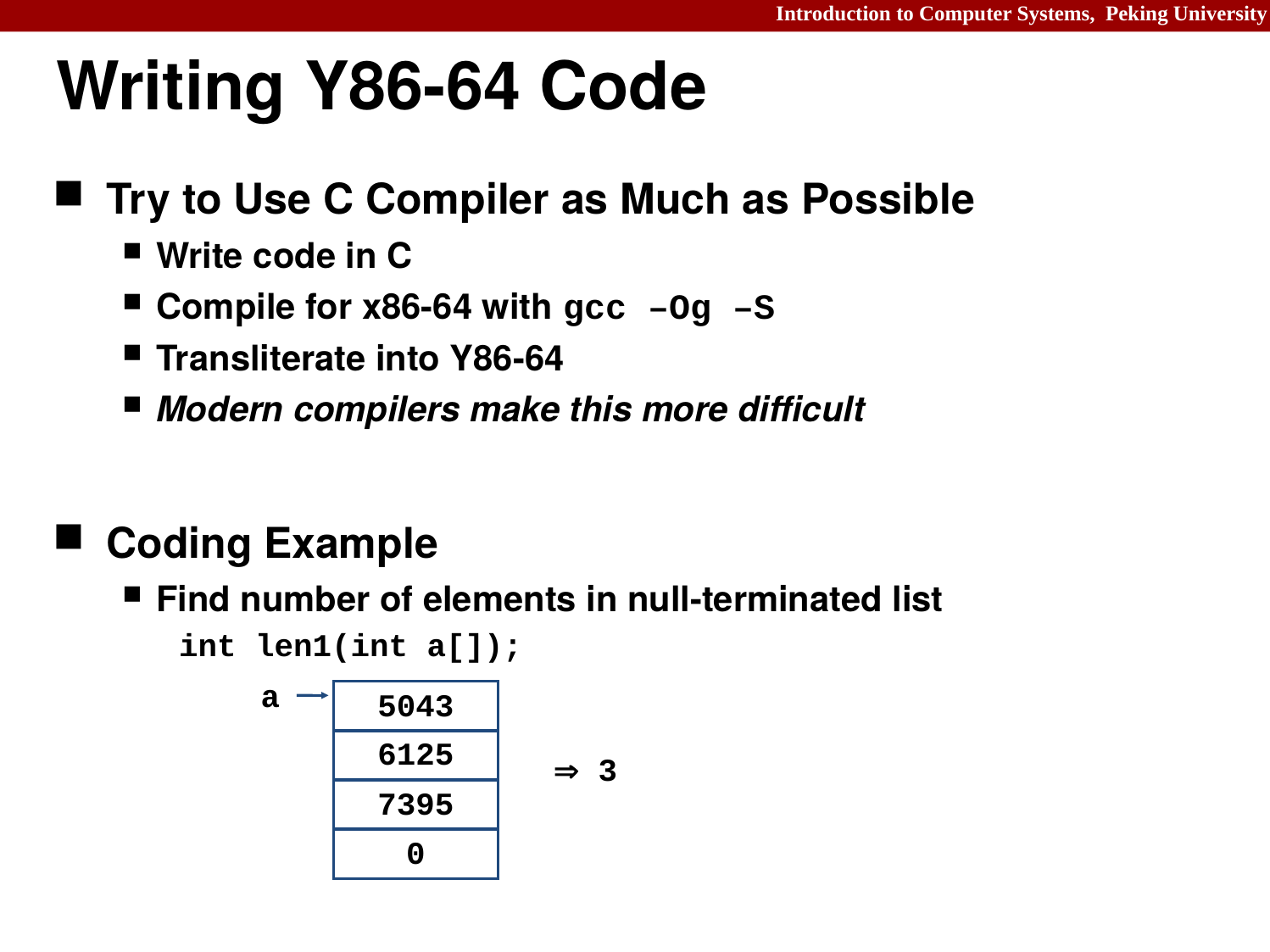

# Writing Y86-64 Code
Try to Use C Compiler as Much as Possible
Write code in C
Compile for x86-64 with gcc –Og –S
Transliterate into Y86-64
Modern compilers make this more difficult

Coding Example
Find number of elements in null-terminated list
int len1(int a[]);

a
5043

6125
⇒ 3
7395
0